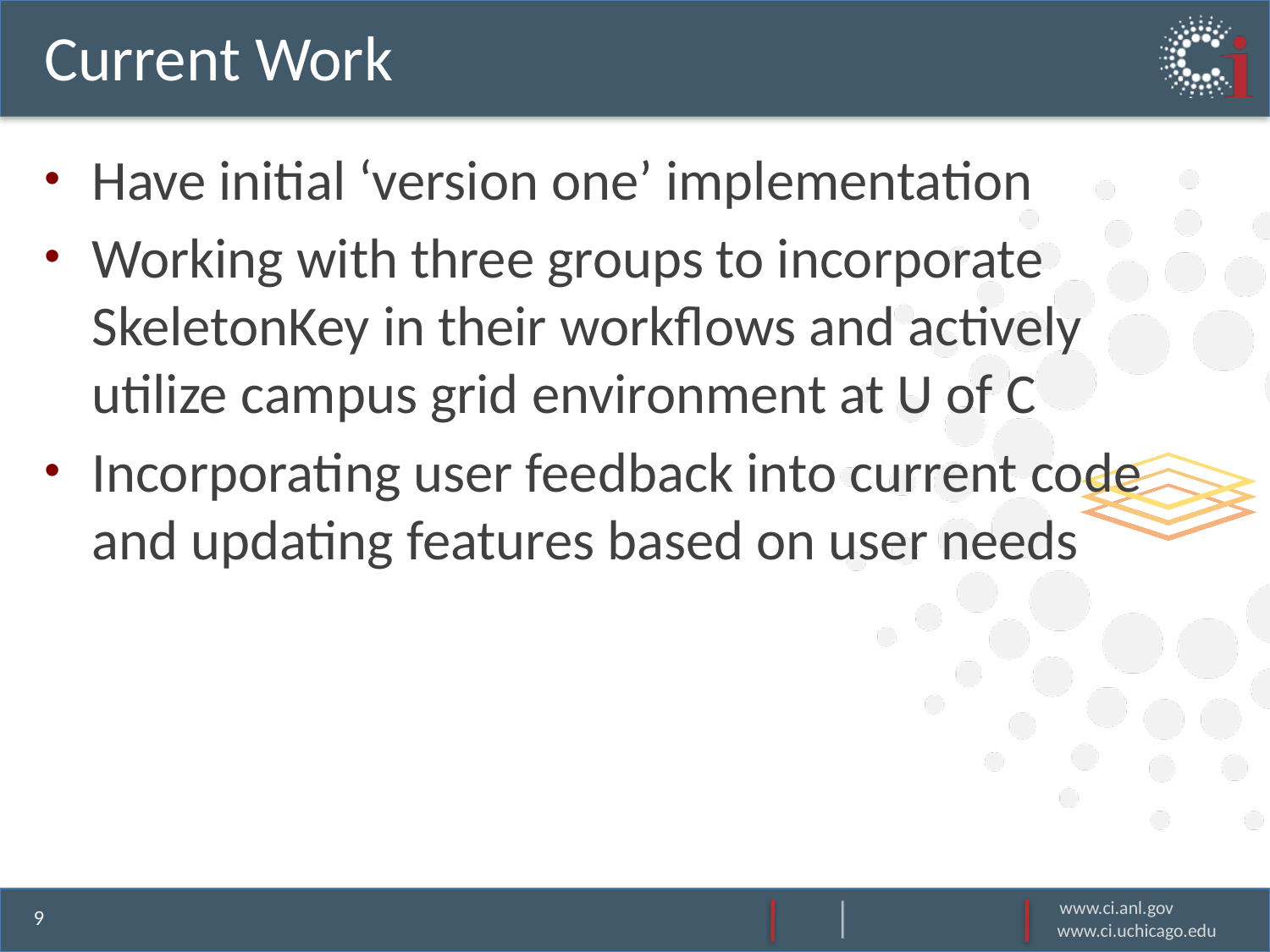

# Current Work
Have initial ‘version one’ implementation
Working with three groups to incorporate SkeletonKey in their workflows and actively utilize campus grid environment at U of C
Incorporating user feedback into current code and updating features based on user needs